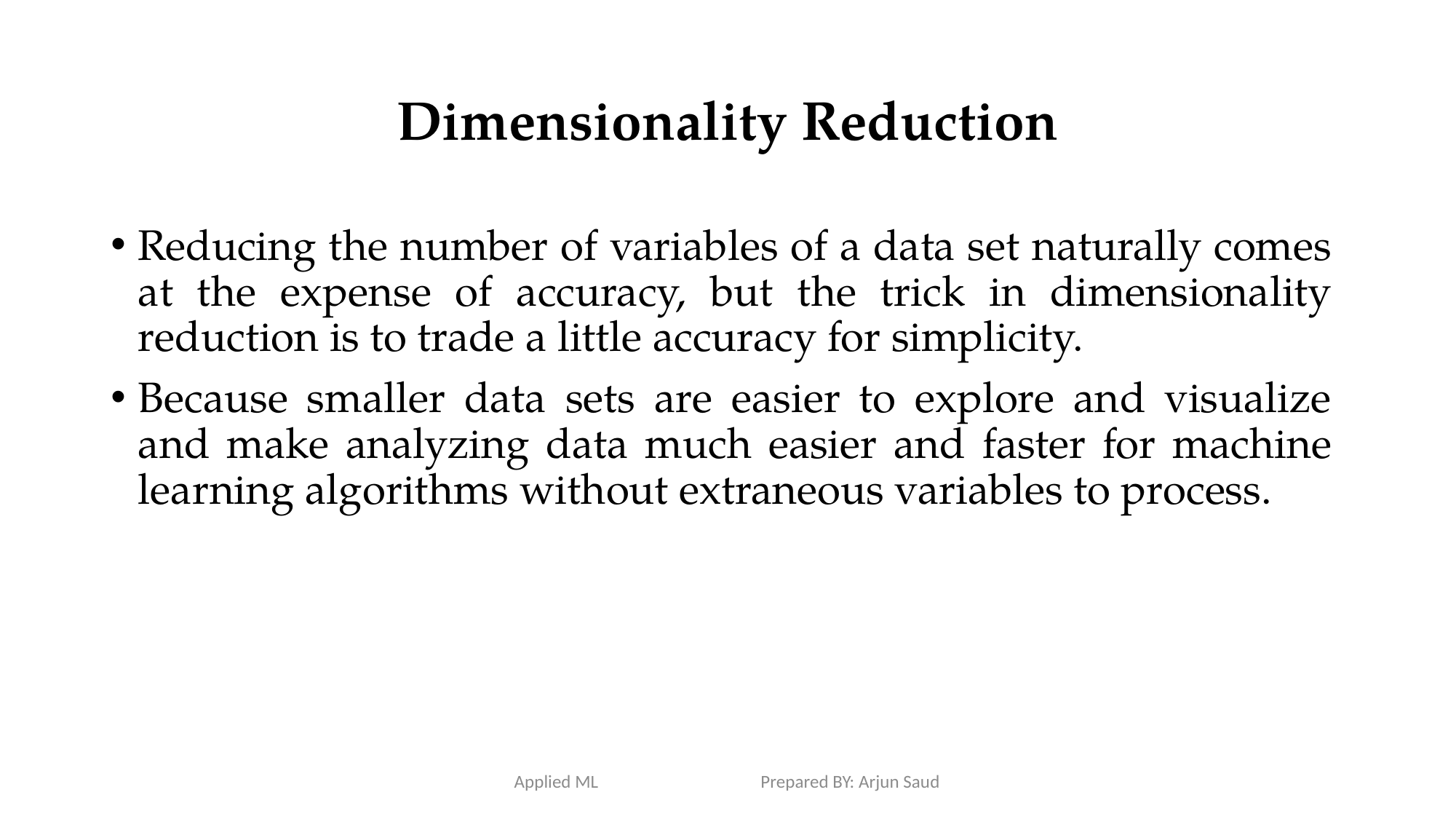

# Dimensionality Reduction
Reducing the number of variables of a data set naturally comes at the expense of accuracy, but the trick in dimensionality reduction is to trade a little accuracy for simplicity.
Because smaller data sets are easier to explore and visualize and make analyzing data much easier and faster for machine learning algorithms without extraneous variables to process.
Applied ML                                       Prepared BY: Arjun Saud